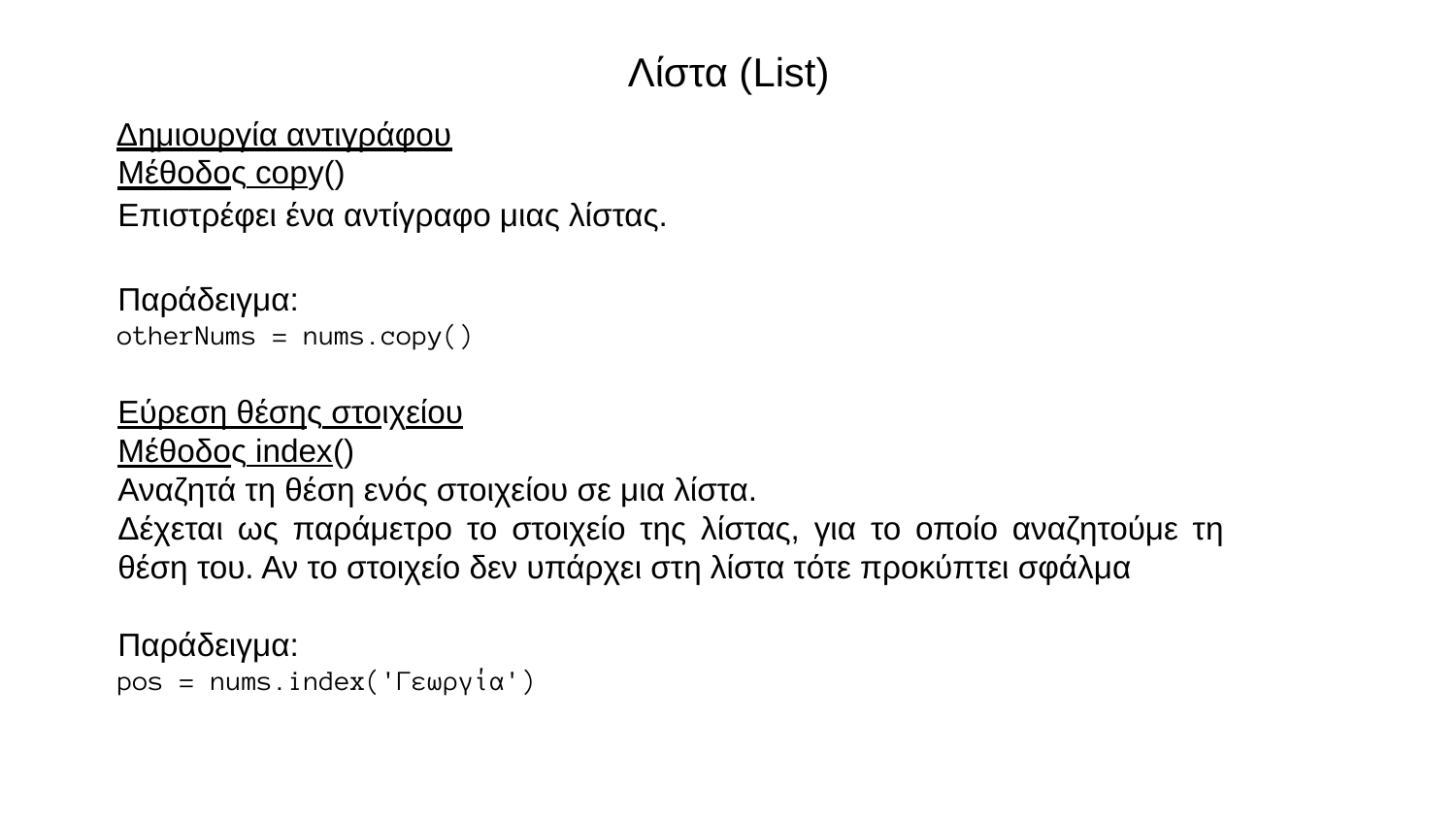

# Λίστα (List)
Δημιουργία αντιγράφου
Μέθοδος copy()
Επιστρέφει ένα αντίγραφο μιας λίστας.

Παράδειγμα:
otherNums = nums.copy()

Εύρεση θέσης στοιχείου
Μέθοδος index()
Αναζητά τη θέση ενός στοιχείου σε μια λίστα.
Δέχεται ως παράμετρο το στοιχείο της λίστας, για το οποίο αναζητούμε τη θέση του. Αν το στοιχείο δεν υπάρχει στη λίστα τότε προκύπτει σφάλμα

Παράδειγμα:
pos = nums.index('Γεωργία')